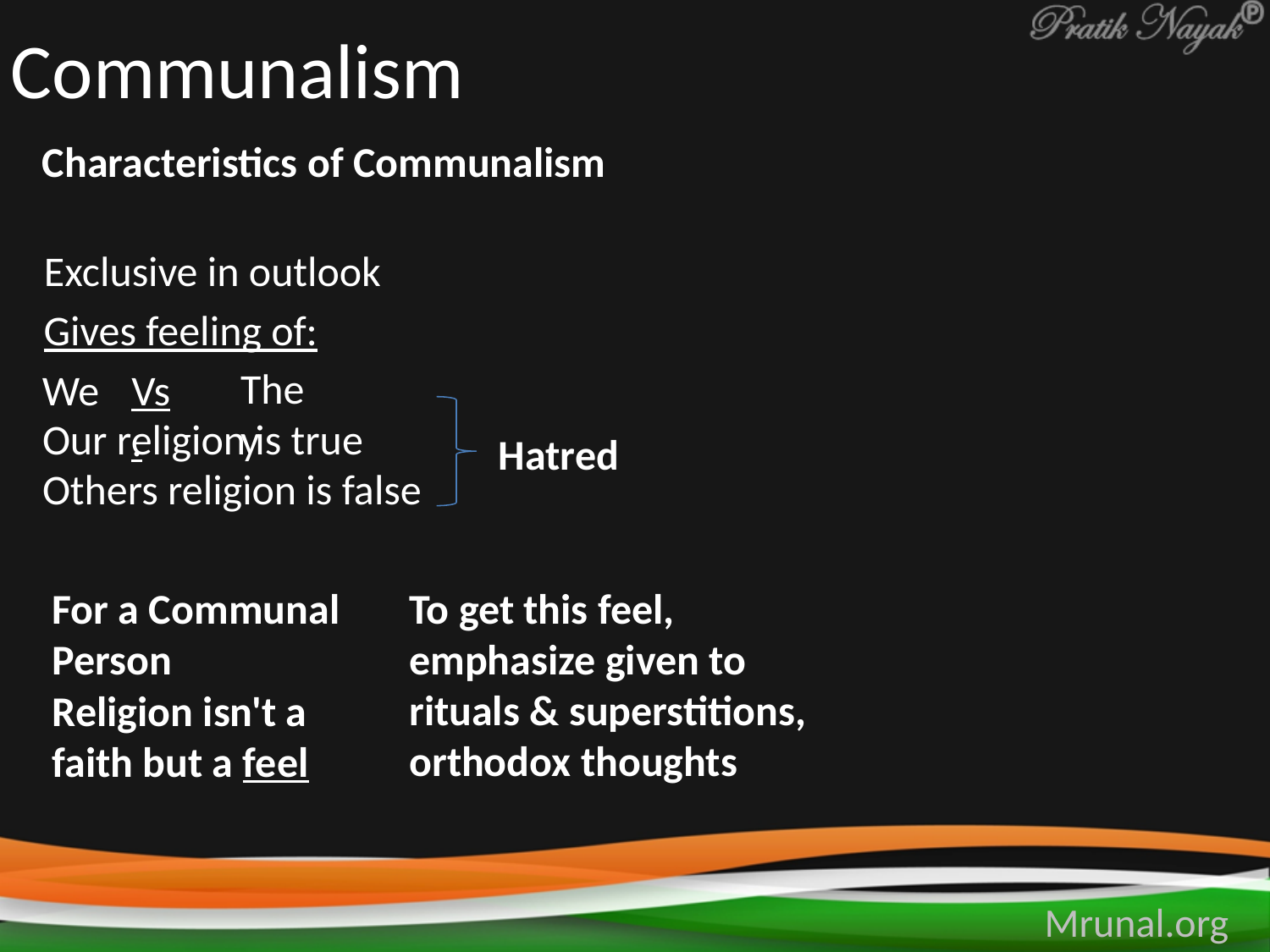

# Communalism
Characteristics of Communalism

Exclusive in outlook
Gives feeling of:
They
We
Vs.

Our religion is true
Hatred
Others religion is false
For a Communal Person
To get this feel, emphasize given to rituals & superstitions, orthodox thoughts
Religion isn't a faith but a feel
Mrunal.org